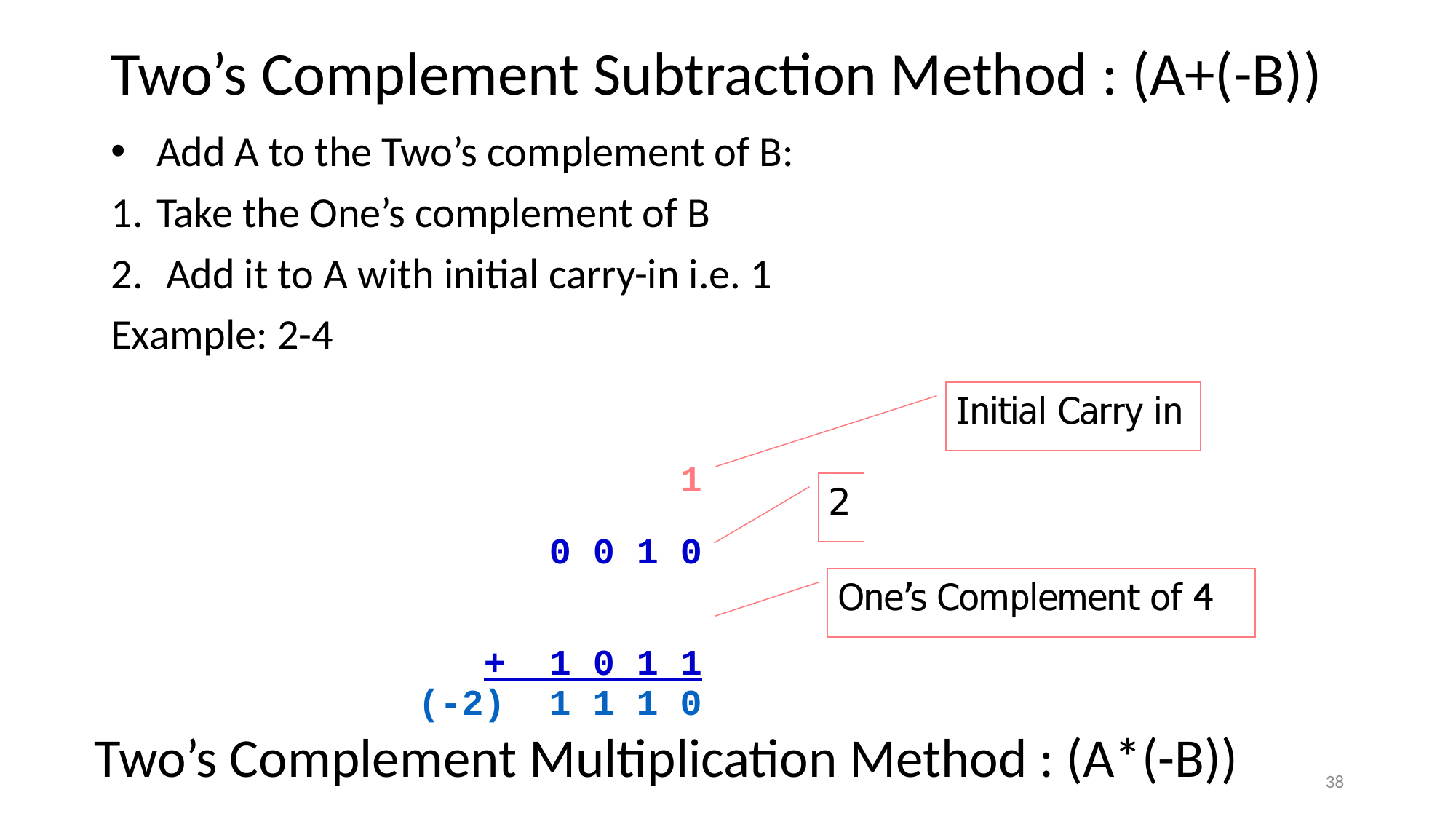

# Two’s Complement Subtraction Method : (A+(-B))
Add A to the Two’s complement of B:
Take the One’s complement of B
 Add it to A with initial carry-in i.e. 1
Example: 2-4
Initial Carry in
         1
   0 0 1 0
+  1 0 1 1
2
One’s Complement of 4
  (-2)  1 1 1 0
Two’s Complement Multiplication Method : (A*(-B))
38